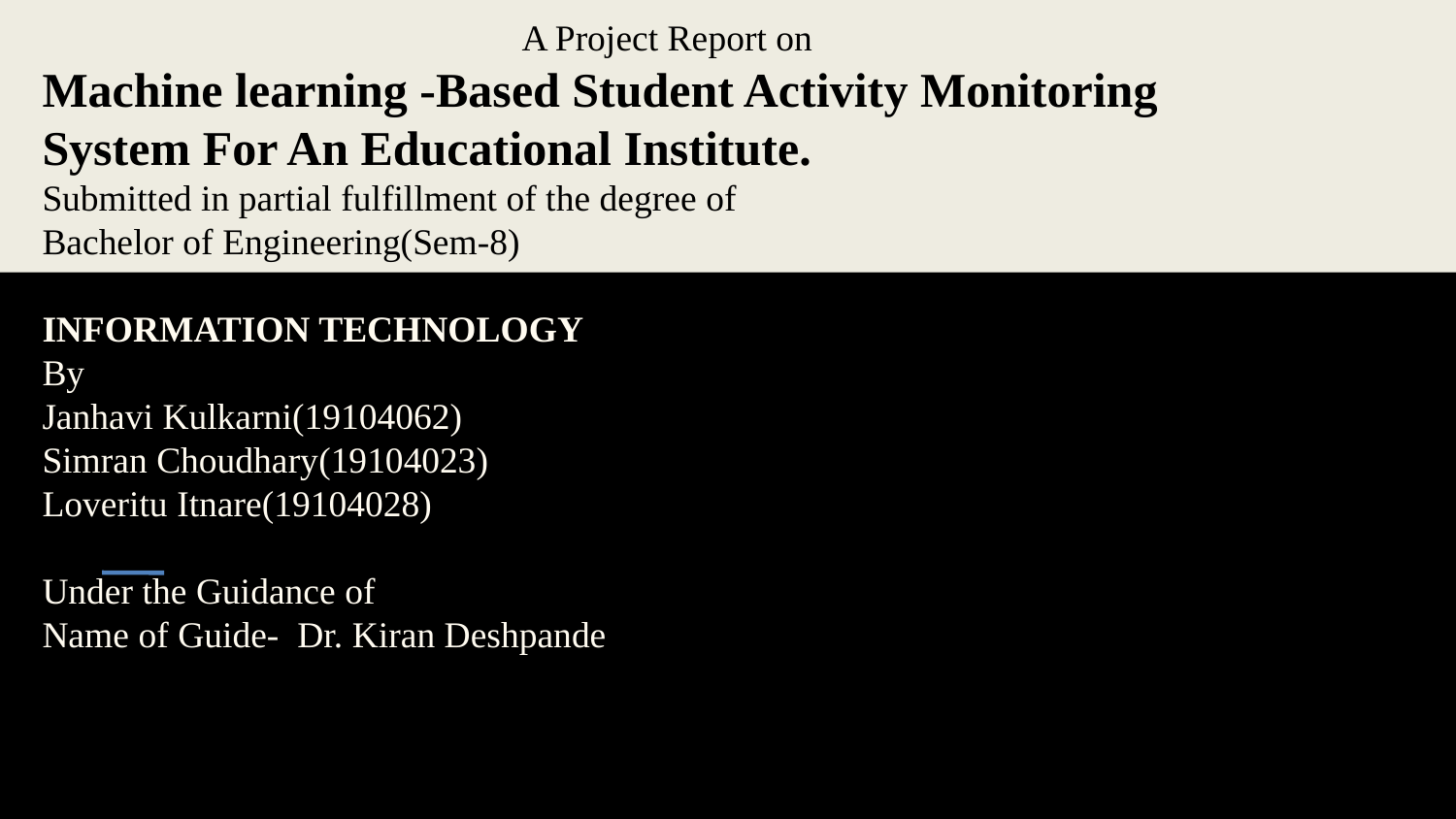

A Project Report on
Machine learning -Based Student Activity Monitoring System For An Educational Institute.
Submitted in partial fulfillment of the degree of
Bachelor of Engineering(Sem-8)
in
INFORMATION TECHNOLOGY
By
Janhavi Kulkarni(19104062)
Simran Choudhary(19104023)
Loveritu Itnare(19104028)
Under the Guidance of
Name of Guide-  Dr. Kiran Deshpande